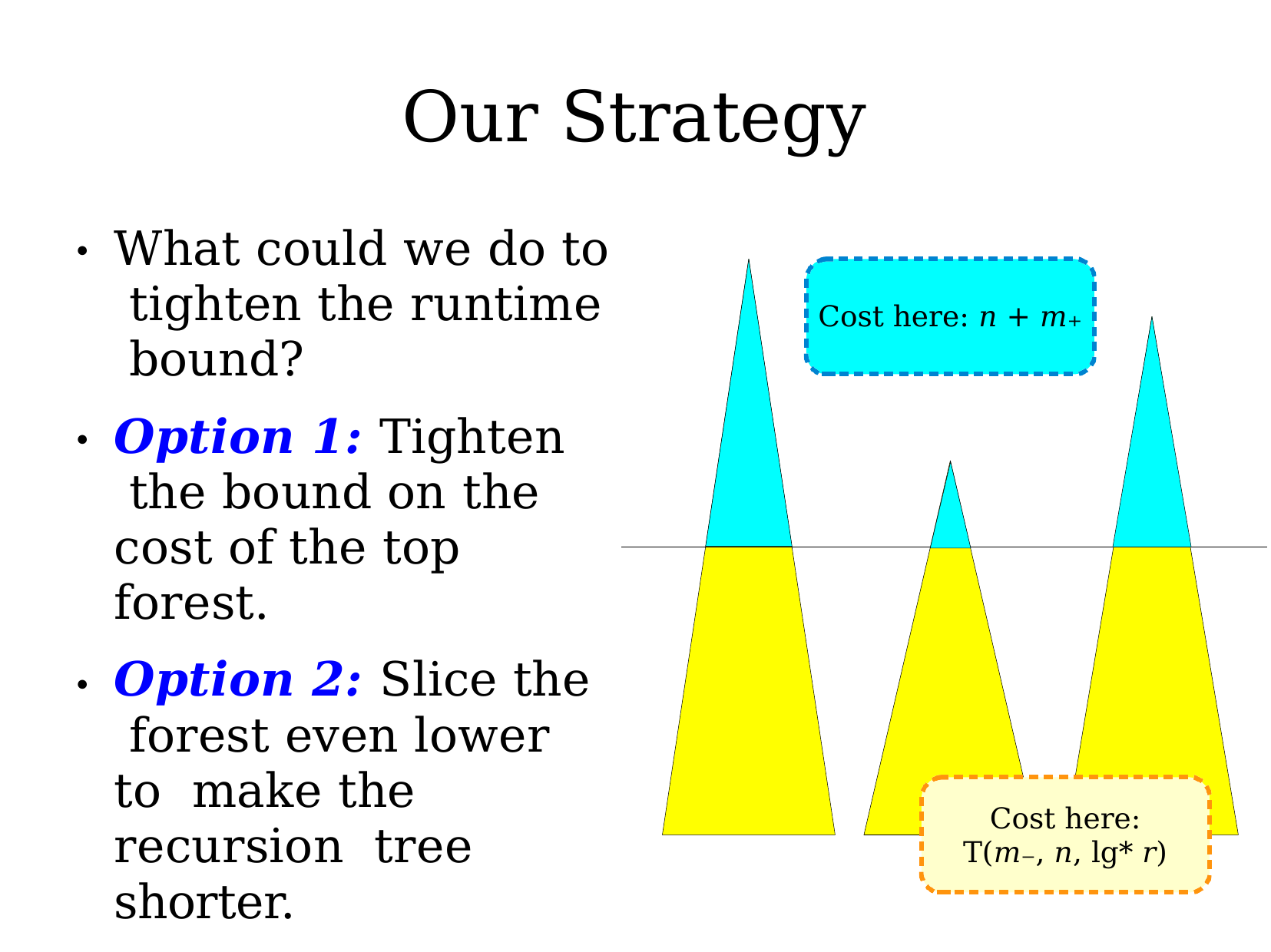

# Our Strategy
What could we do to  tighten the runtime  bound?
Option 1: Tighten  the bound on the  cost of the top  forest.
Option 2: Slice the  forest even lower to  make the recursion  tree shorter.
●

Cost here: n + m₊

●

●

Cost here:  T(m₋, n, lg* r)